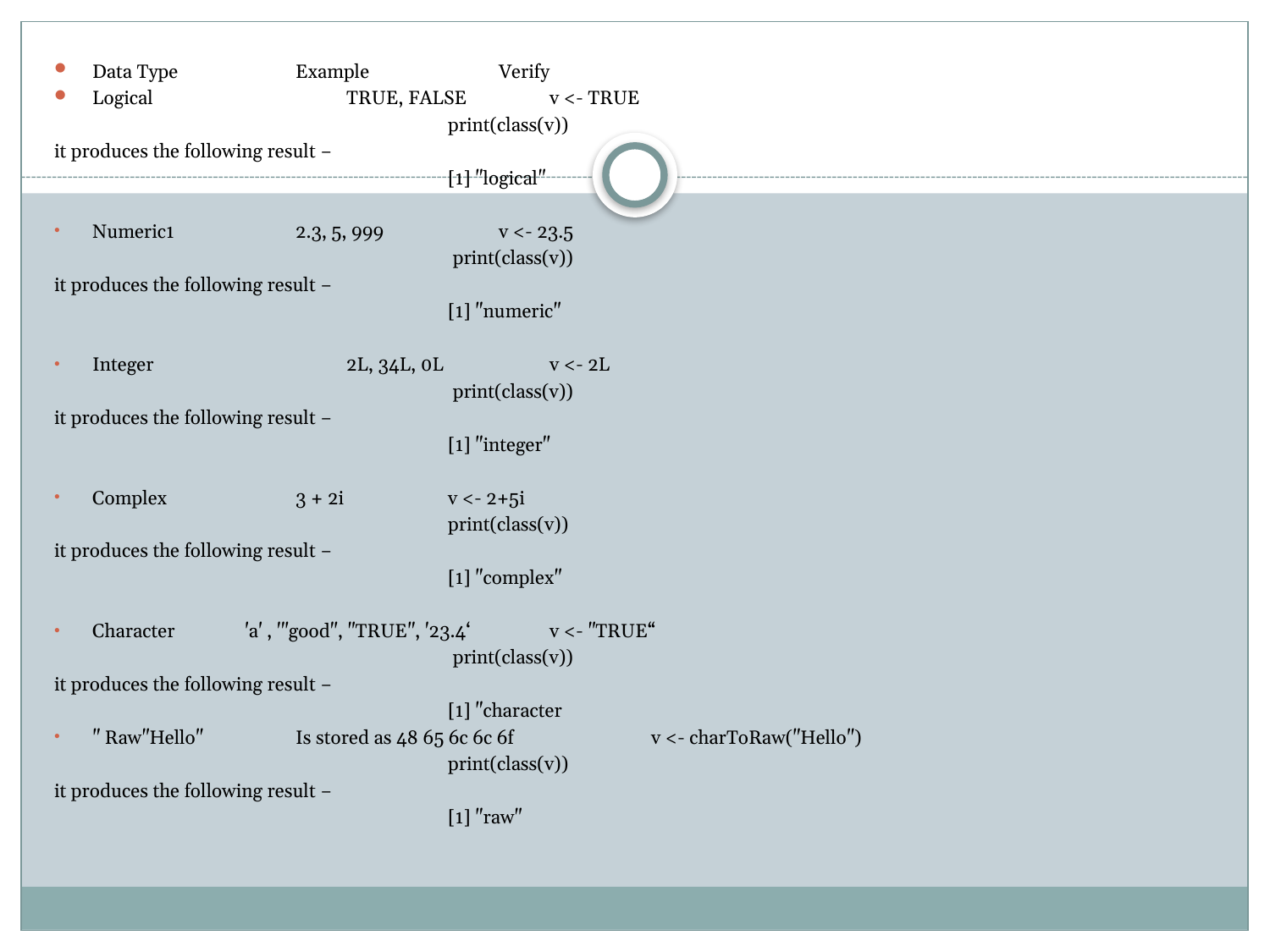

#
Data Type			Example			Verify
Logical				TRUE, FALSE     		v <- TRUE
								print(class(v))
it produces the following result −
								[1] "logical"

Numeric1			2.3, 5, 999			v <- 23.5
								 print(class(v))
it produces the following result −
								[1] "numeric"

Integer				2L, 34L, 0L			v <- 2L
								 print(class(v))
it produces the following result −
								[1] "integer"

Complex			3 + 2i			v <- 2+5i
								print(class(v))
it produces the following result −
								[1] "complex"

Character		'a' , '"good", "TRUE", '23.4‘		v <- "TRUE“
								 print(class(v))
it produces the following result −
								[1] "character
" Raw"Hello" 		Is stored as 48 65 6c 6c 6f			v <- charToRaw("Hello")
								print(class(v))
it produces the following result −
								[1] "raw"